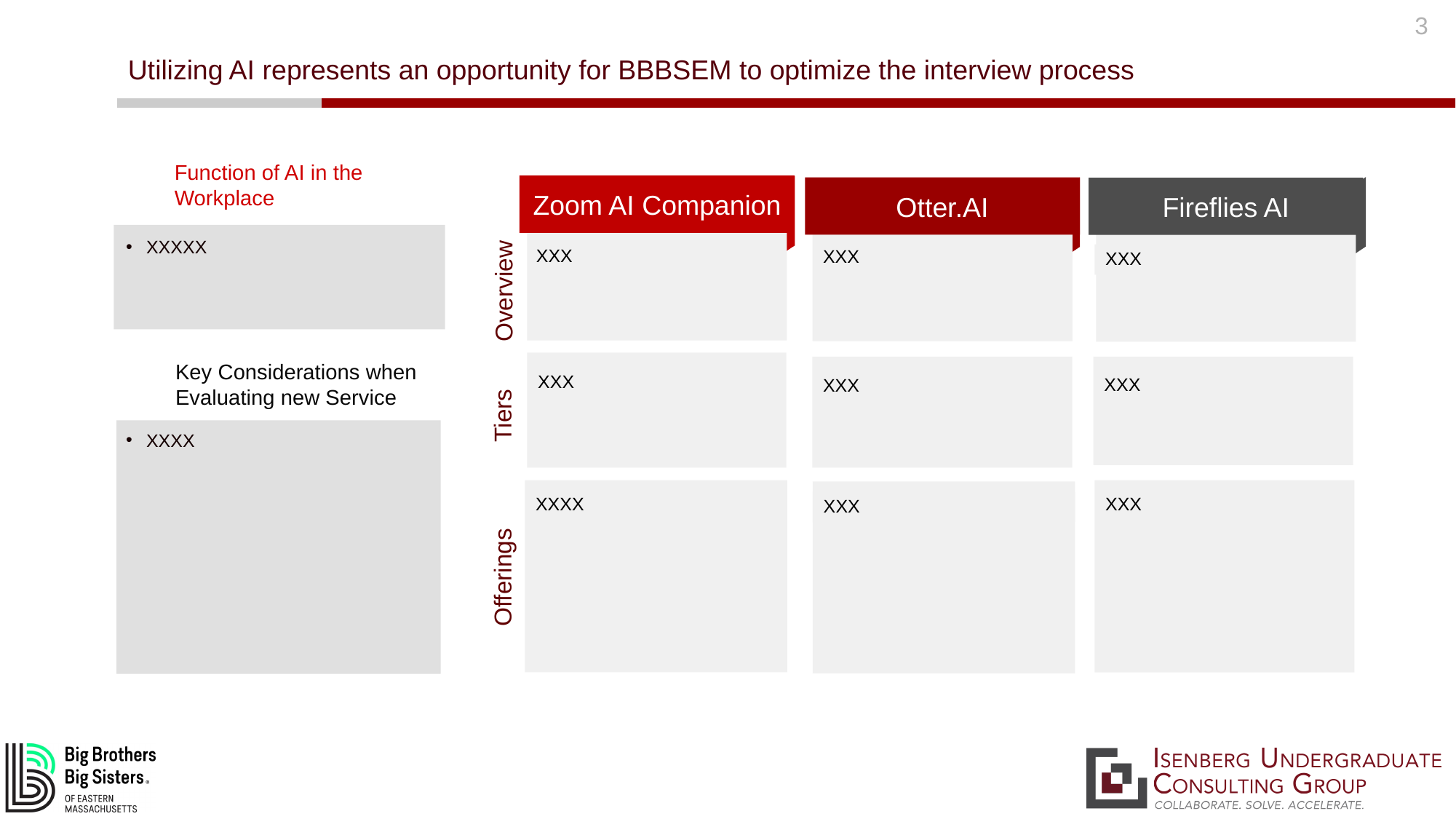

3
Utilizing AI represents an opportunity for BBBSEM to optimize the interview process
Function of AI in the Workplace
Zoom AI Companion
Otter.AI
Fireflies AI

XXXXX

XXX
XXX
XXX
Overview

Key Considerations when Evaluating new Service

XXX
XXX
XXX
Tiers

XXXX

XXXX
XXX
XXX
Offerings